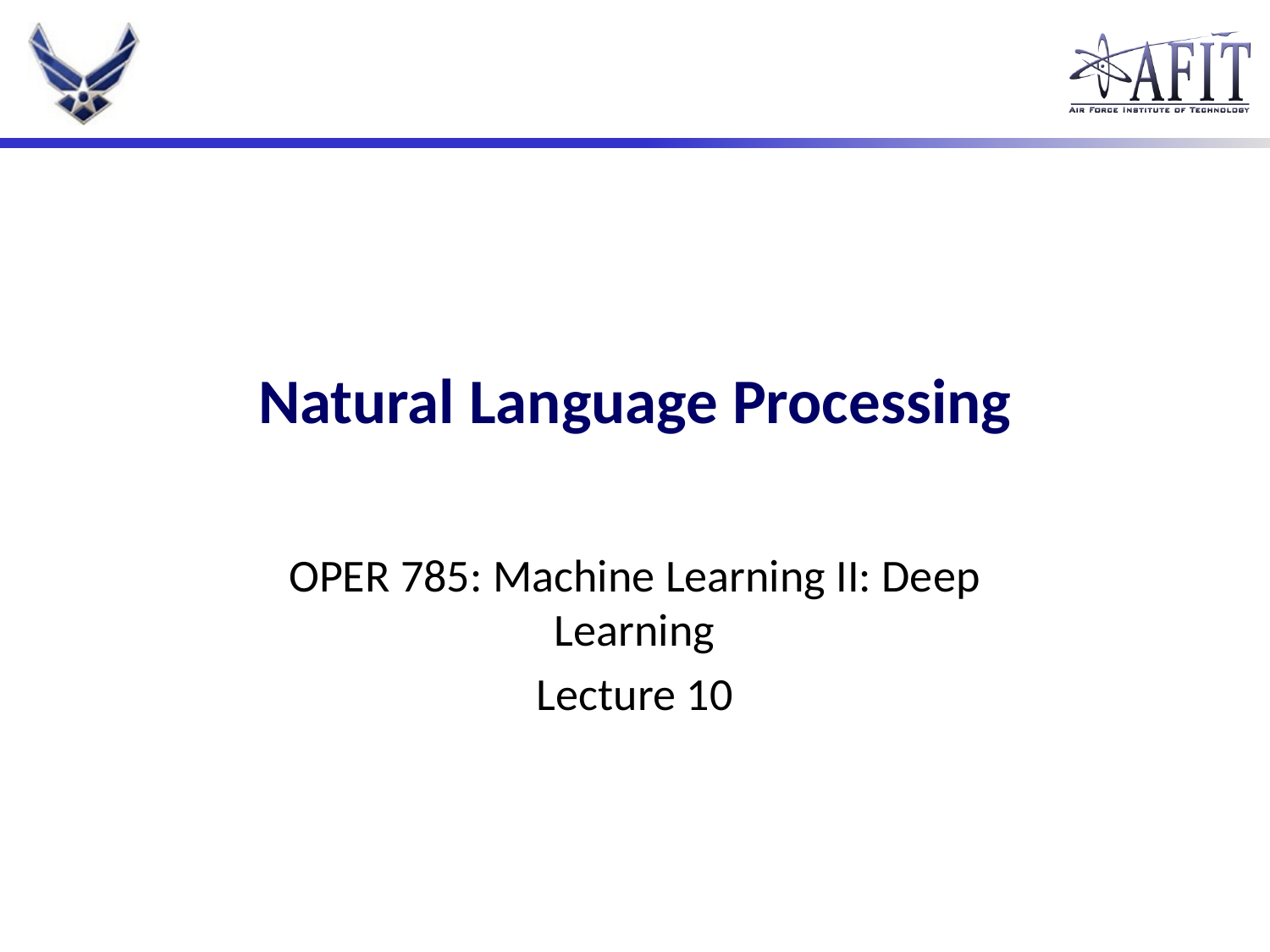

# Natural Language Processing
OPER 785: Machine Learning II: Deep Learning
Lecture 10